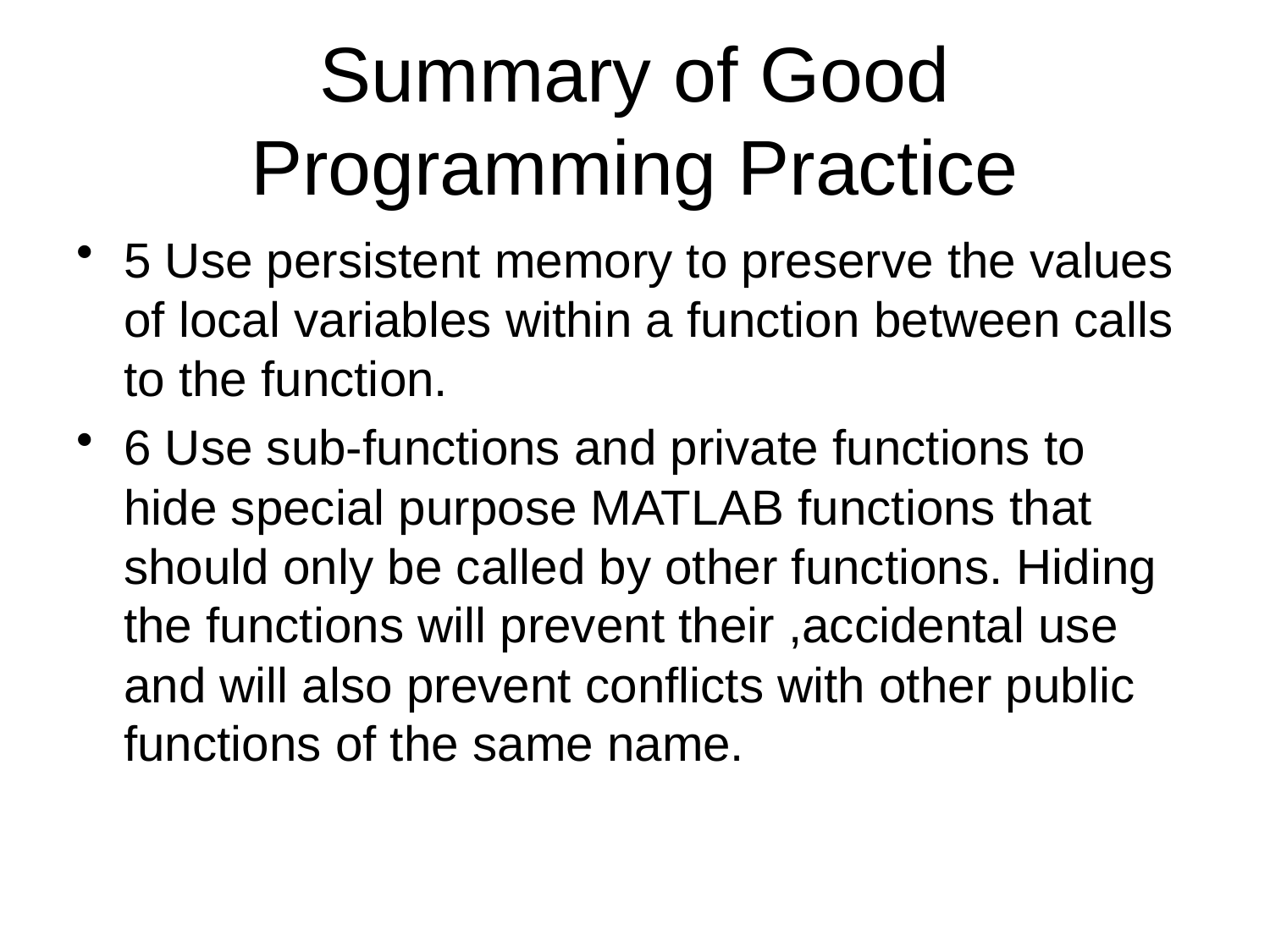

# Summary of Good Programming Practice
5 Use persistent memory to preserve the values of local variables within a function between calls to the function.
6 Use sub-functions and private functions to hide special purpose MATLAB functions that should only be called by other functions. Hiding the functions will prevent their ,accidental use and will also prevent conflicts with other public functions of the same name.